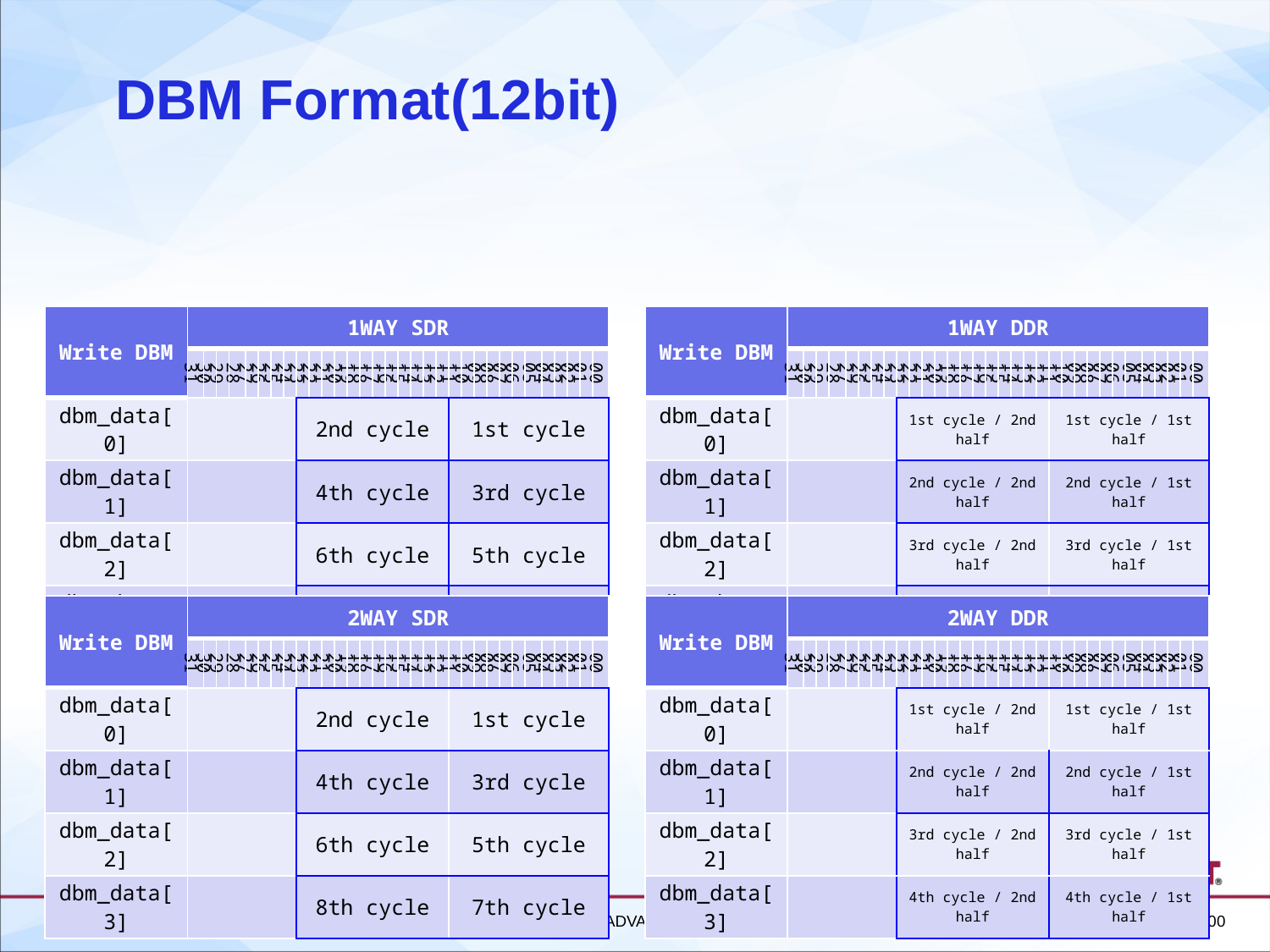

# DBM Format(12bit)
| Write DBM | 1WAY SDR |  |  |  |  |  |  |  |  |  |  |  |  |  |  |  |  |  |  |  |  |  |  |  |  |  |  |  |  |  |  |  |
| --- | --- | --- | --- | --- | --- | --- | --- | --- | --- | --- | --- | --- | --- | --- | --- | --- | --- | --- | --- | --- | --- | --- | --- | --- | --- | --- | --- | --- | --- | --- | --- | --- |
|  | 31 | 30 | 29 | 28 | 27 | 26 | 25 | 24 | 23 | 22 | 21 | 20 | 19 | 18 | 17 | 16 | 15 | 14 | 13 | 12 | 11 | 10 | 09 | 08 | 07 | 06 | 05 | 04 | 03 | 02 | 01 | 00 |
| dbm\_data[ 0] |  |  |  |  |  |  |  |  | 2nd cycle |  |  |  |  |  |  |  |  |  |  |  | 1st cycle |  |  |  |  |  |  |  |  |  |  |  |
| dbm\_data[ 1] |  |  |  |  |  |  |  |  | 4th cycle |  |  |  |  |  |  |  |  |  |  |  | 3rd cycle |  |  |  |  |  |  |  |  |  |  |  |
| dbm\_data[ 2] |  |  |  |  |  |  |  |  | 6th cycle |  |  |  |  |  |  |  |  |  |  |  | 5th cycle |  |  |  |  |  |  |  |  |  |  |  |
| dbm\_data[ 3] |  |  |  |  |  |  |  |  | 8th cycle |  |  |  |  |  |  |  |  |  |  |  | 7th cycle |  |  |  |  |  |  |  |  |  |  |  |
| Write DBM | 1WAY DDR |  |  |  |  |  |  |  |  |  |  |  |  |  |  |  |  |  |  |  |  |  |  |  |  |  |  |  |  |  |  |  |
| --- | --- | --- | --- | --- | --- | --- | --- | --- | --- | --- | --- | --- | --- | --- | --- | --- | --- | --- | --- | --- | --- | --- | --- | --- | --- | --- | --- | --- | --- | --- | --- | --- |
|  | 31 | 30 | 29 | 28 | 27 | 26 | 25 | 24 | 23 | 22 | 21 | 20 | 19 | 18 | 17 | 16 | 15 | 14 | 13 | 12 | 11 | 10 | 09 | 08 | 07 | 06 | 05 | 04 | 03 | 02 | 01 | 00 |
| dbm\_data[ 0] |  |  |  |  |  |  |  |  | 1st cycle / 2nd half |  |  |  |  |  |  |  |  |  |  |  | 1st cycle / 1st half |  |  |  |  |  |  |  |  |  |  |  |
| dbm\_data[ 1] |  |  |  |  |  |  |  |  | 2nd cycle / 2nd half |  |  |  |  |  |  |  |  |  |  |  | 2nd cycle / 1st half |  |  |  |  |  |  |  |  |  |  |  |
| dbm\_data[ 2] |  |  |  |  |  |  |  |  | 3rd cycle / 2nd half |  |  |  |  |  |  |  |  |  |  |  | 3rd cycle / 1st half |  |  |  |  |  |  |  |  |  |  |  |
| dbm\_data[ 3] |  |  |  |  |  |  |  |  | 4th cycle / 2nd half |  |  |  |  |  |  |  |  |  |  |  | 4th cycle / 1st half |  |  |  |  |  |  |  |  |  |  |  |
| Write DBM | 2WAY SDR |  |  |  |  |  |  |  |  |  |  |  |  |  |  |  |  |  |  |  |  |  |  |  |  |  |  |  |  |  |  |  |
| --- | --- | --- | --- | --- | --- | --- | --- | --- | --- | --- | --- | --- | --- | --- | --- | --- | --- | --- | --- | --- | --- | --- | --- | --- | --- | --- | --- | --- | --- | --- | --- | --- |
|  | 31 | 30 | 29 | 28 | 27 | 26 | 25 | 24 | 23 | 22 | 21 | 20 | 19 | 18 | 17 | 16 | 15 | 14 | 13 | 12 | 11 | 10 | 09 | 08 | 07 | 06 | 05 | 04 | 03 | 02 | 01 | 00 |
| dbm\_data[ 0] |  |  |  |  |  |  |  |  | 2nd cycle |  |  |  |  |  |  |  |  |  |  |  | 1st cycle |  |  |  |  |  |  |  |  |  |  |  |
| dbm\_data[ 1] |  |  |  |  |  |  |  |  | 4th cycle |  |  |  |  |  |  |  |  |  |  |  | 3rd cycle |  |  |  |  |  |  |  |  |  |  |  |
| dbm\_data[ 2] |  |  |  |  |  |  |  |  | 6th cycle |  |  |  |  |  |  |  |  |  |  |  | 5th cycle |  |  |  |  |  |  |  |  |  |  |  |
| dbm\_data[ 3] |  |  |  |  |  |  |  |  | 8th cycle |  |  |  |  |  |  |  |  |  |  |  | 7th cycle |  |  |  |  |  |  |  |  |  |  |  |
| Write DBM | 2WAY DDR |  |  |  |  |  |  |  |  |  |  |  |  |  |  |  |  |  |  |  |  |  |  |  |  |  |  |  |  |  |  |  |
| --- | --- | --- | --- | --- | --- | --- | --- | --- | --- | --- | --- | --- | --- | --- | --- | --- | --- | --- | --- | --- | --- | --- | --- | --- | --- | --- | --- | --- | --- | --- | --- | --- |
|  | 31 | 30 | 29 | 28 | 27 | 26 | 25 | 24 | 23 | 22 | 21 | 20 | 19 | 18 | 17 | 16 | 15 | 14 | 13 | 12 | 11 | 10 | 09 | 08 | 07 | 06 | 05 | 04 | 03 | 02 | 01 | 00 |
| dbm\_data[ 0] |  |  |  |  |  |  |  |  | 1st cycle / 2nd half |  |  |  |  |  |  |  |  |  |  |  | 1st cycle / 1st half |  |  |  |  |  |  |  |  |  |  |  |
| dbm\_data[ 1] |  |  |  |  |  |  |  |  | 2nd cycle / 2nd half |  |  |  |  |  |  |  |  |  |  |  | 2nd cycle / 1st half |  |  |  |  |  |  |  |  |  |  |  |
| dbm\_data[ 2] |  |  |  |  |  |  |  |  | 3rd cycle / 2nd half |  |  |  |  |  |  |  |  |  |  |  | 3rd cycle / 1st half |  |  |  |  |  |  |  |  |  |  |  |
| dbm\_data[ 3] |  |  |  |  |  |  |  |  | 4th cycle / 2nd half |  |  |  |  |  |  |  |  |  |  |  | 4th cycle / 1st half |  |  |  |  |  |  |  |  |  |  |  |
2018/6/27
All Rights Reserved - ADVANTEST CORPORATION
100